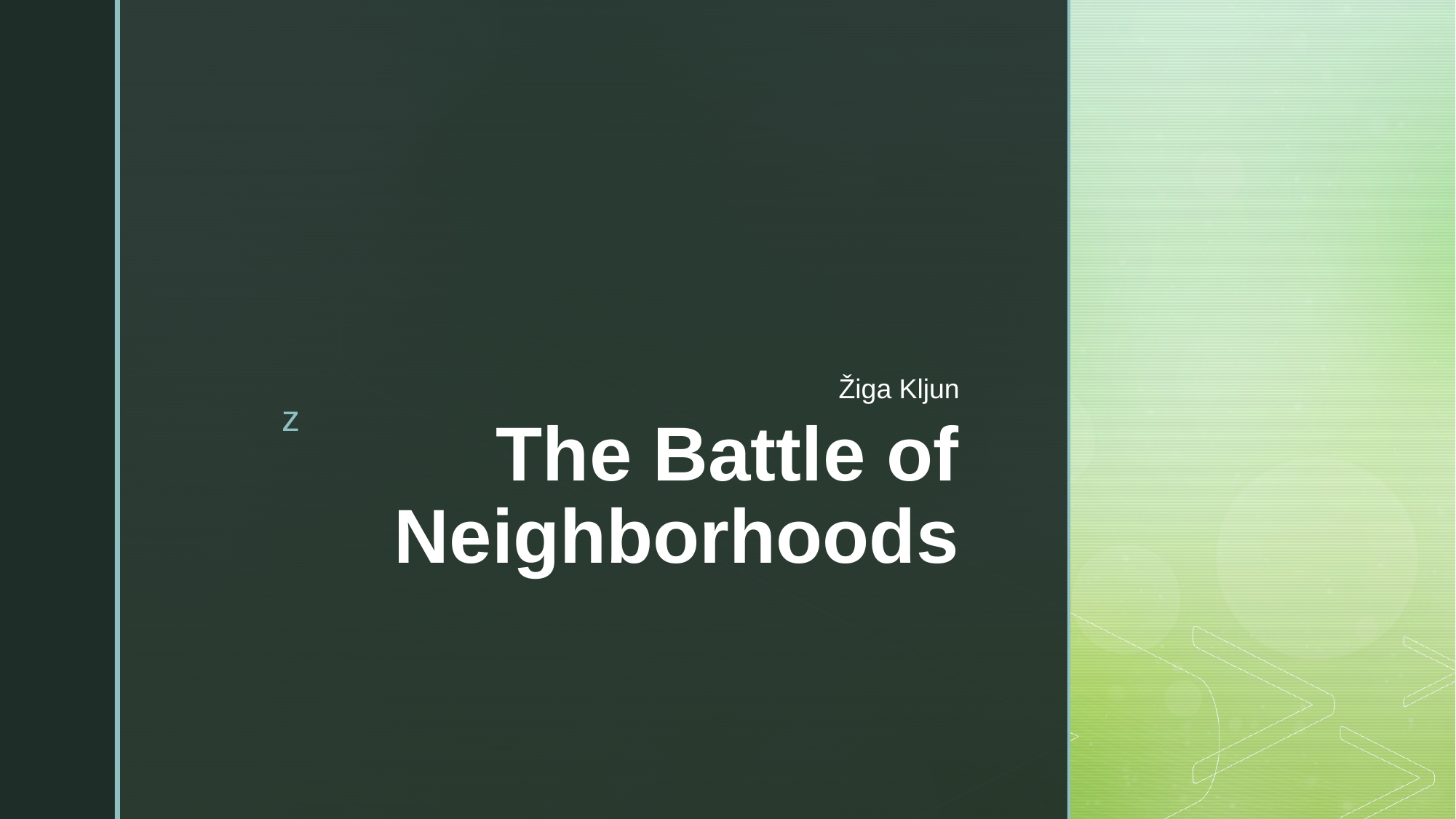

Žiga Kljun
# The Battle of Neighborhoods